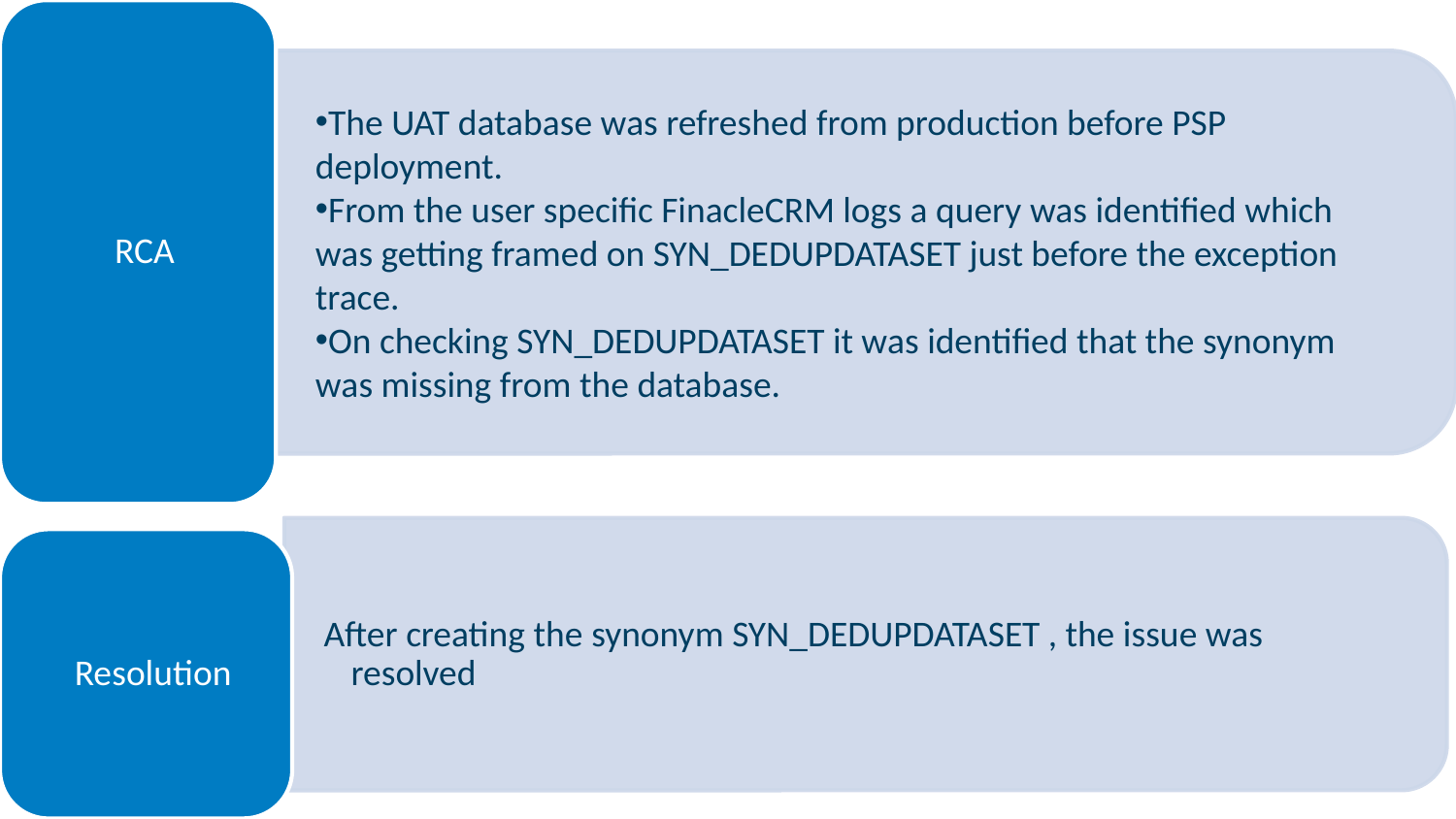

The UAT database was refreshed from production before PSP deployment.
From the user specific FinacleCRM logs a query was identified which was getting framed on SYN_DEDUPDATASET just before the exception trace.
On checking SYN_DEDUPDATASET it was identified that the synonym was missing from the database.
RCA
After creating the synonym SYN_DEDUPDATASET , the issue was resolved
Resolution
#